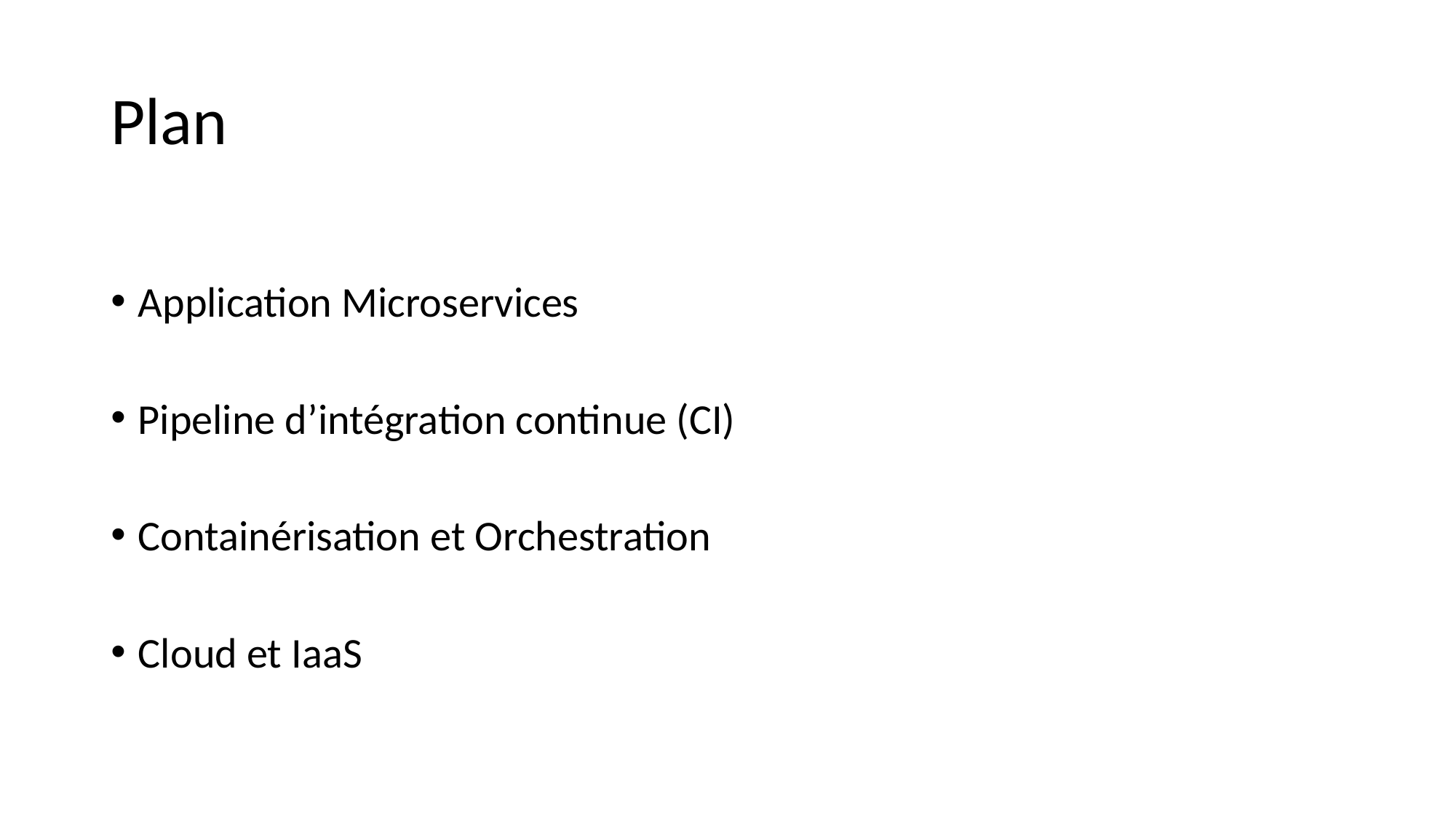

# Plan
Application Microservices
Pipeline d’intégration continue (CI)
Containérisation et Orchestration
Cloud et IaaS